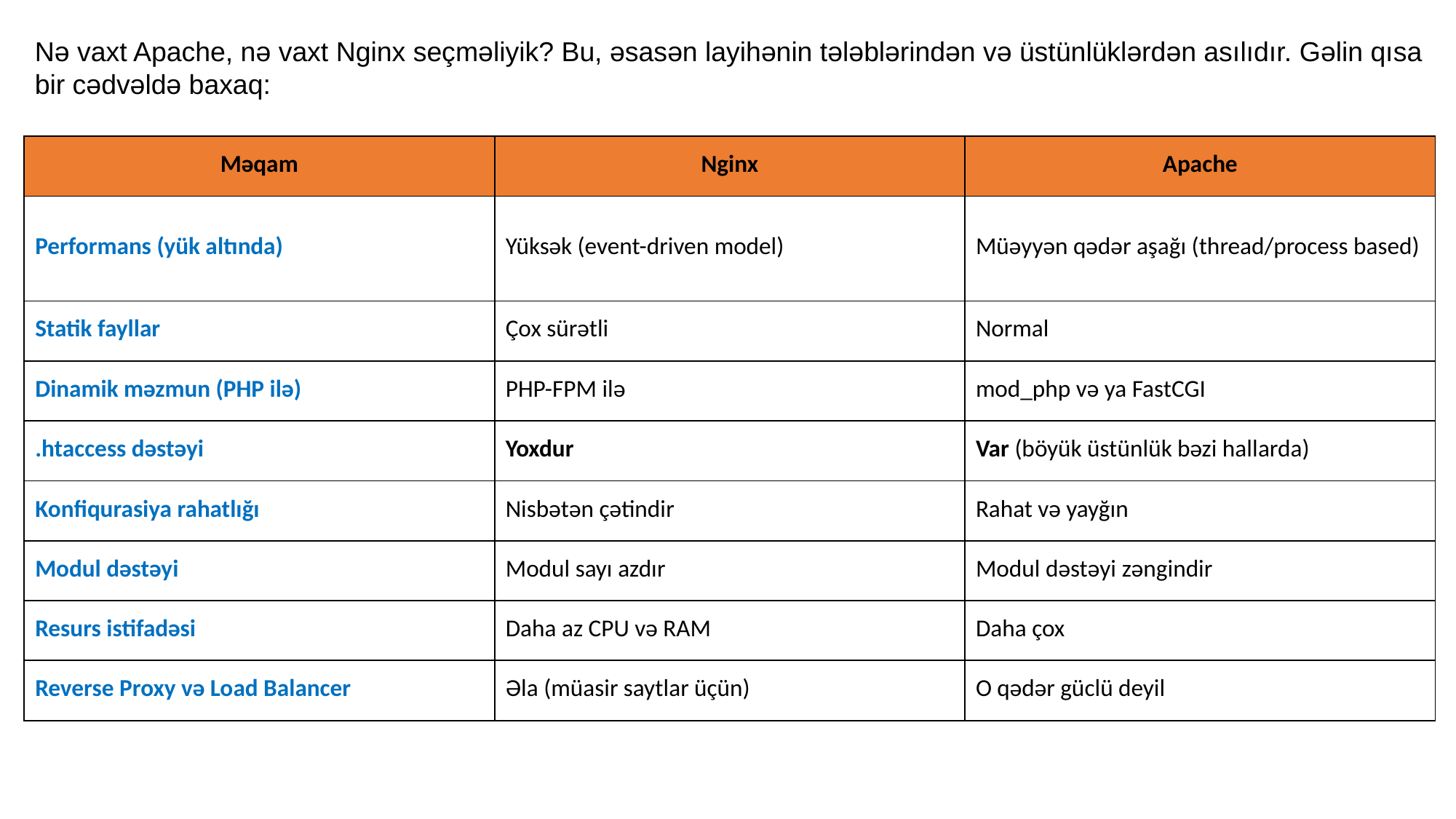

Nə vaxt Apache, nə vaxt Nginx seçməliyik? Bu, əsasən layihənin tələblərindən və üstünlüklərdən asılıdır. Gəlin qısa bir cədvəldə baxaq:
| Məqam | Nginx | Apache |
| --- | --- | --- |
| Performans (yük altında) | Yüksək (event-driven model) | Müəyyən qədər aşağı (thread/process based) |
| Statik fayllar | Çox sürətli | Normal |
| Dinamik məzmun (PHP ilə) | PHP-FPM ilə | mod\_php və ya FastCGI |
| .htaccess dəstəyi | Yoxdur | Var (böyük üstünlük bəzi hallarda) |
| Konfiqurasiya rahatlığı | Nisbətən çətindir | Rahat və yayğın |
| Modul dəstəyi | Modul sayı azdır | Modul dəstəyi zəngindir |
| Resurs istifadəsi | Daha az CPU və RAM | Daha çox |
| Reverse Proxy və Load Balancer | Əla (müasir saytlar üçün) | O qədər güclü deyil |